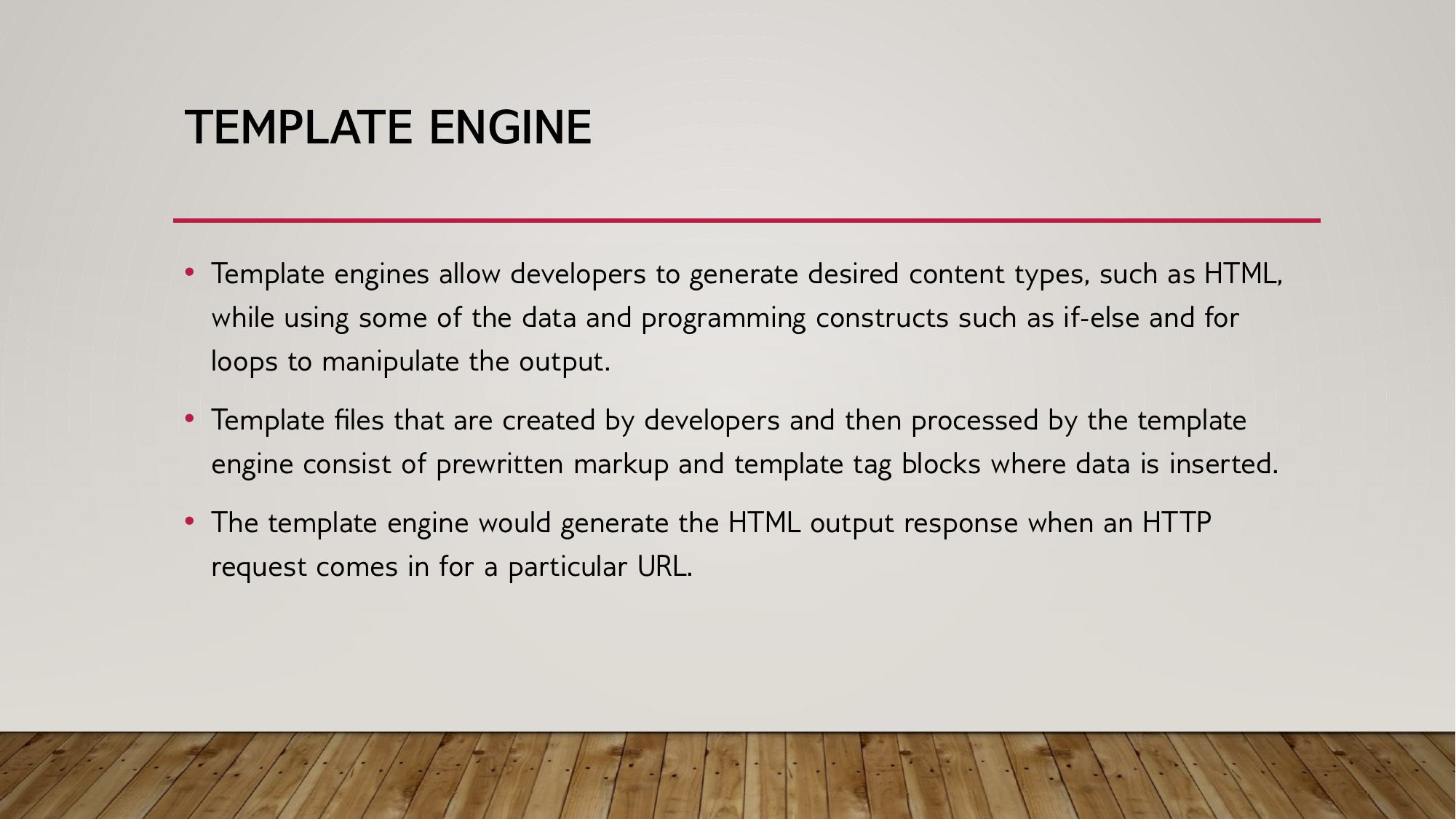

# Template Engine
Template engines allow developers to generate desired content types, such as HTML, while using some of the data and programming constructs such as if-else and for loops to manipulate the output.
Template files that are created by developers and then processed by the template engine consist of prewritten markup and template tag blocks where data is inserted.
The template engine would generate the HTML output response when an HTTP request comes in for a particular URL.